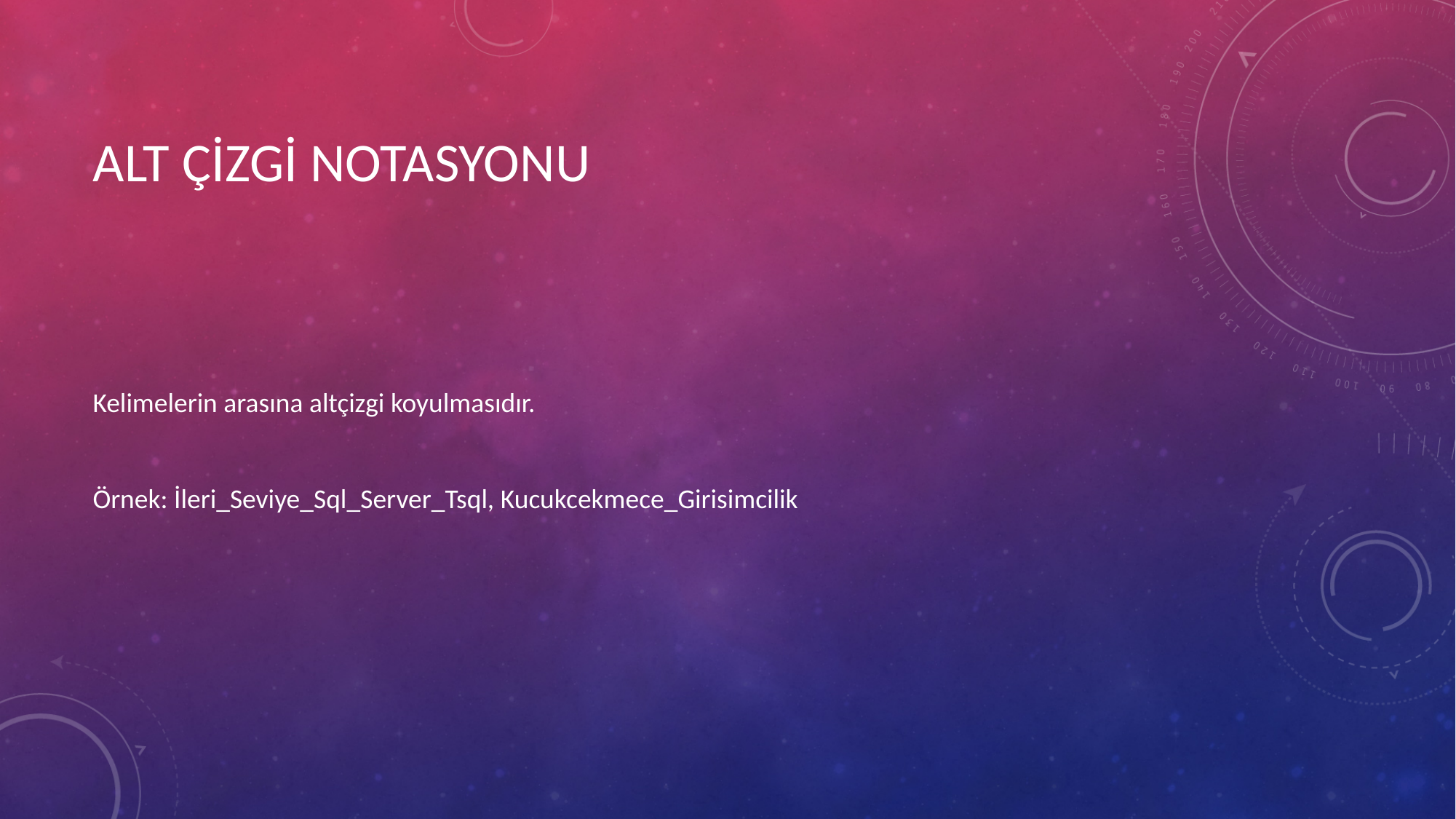

# Alt Çizgi Notasyonu
Kelimelerin arasına altçizgi koyulmasıdır.

Örnek: İleri_Seviye_Sql_Server_Tsql, Kucukcekmece_Girisimcilik